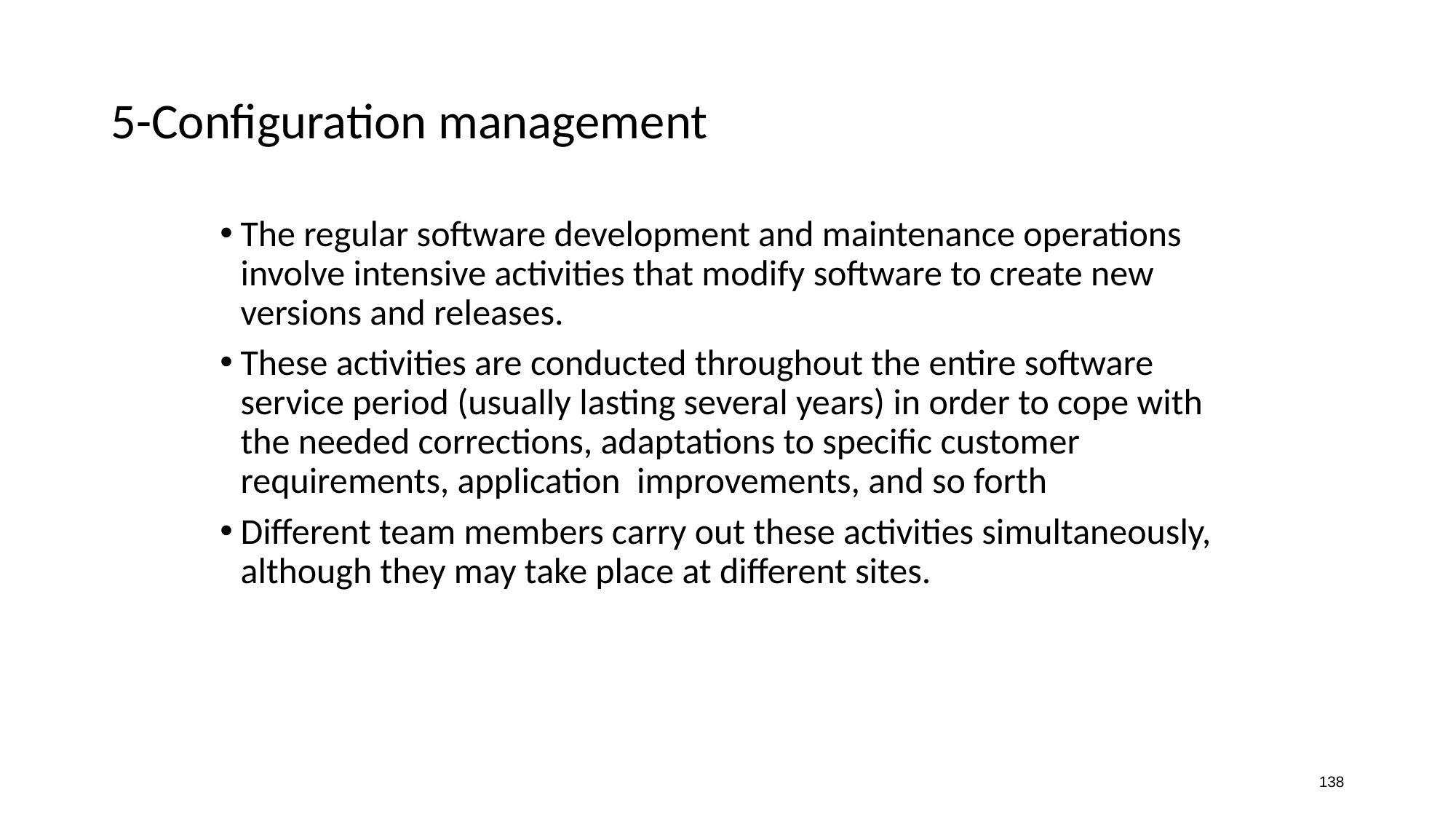

# 5-Configuration management
The regular software development and maintenance operations involve intensive activities that modify software to create new versions and releases.
These activities are conducted throughout the entire software service period (usually lasting several years) in order to cope with the needed corrections, adaptations to specific customer requirements, application  improvements, and so forth
Different team members carry out these activities simultaneously, although they may take place at different sites.

138